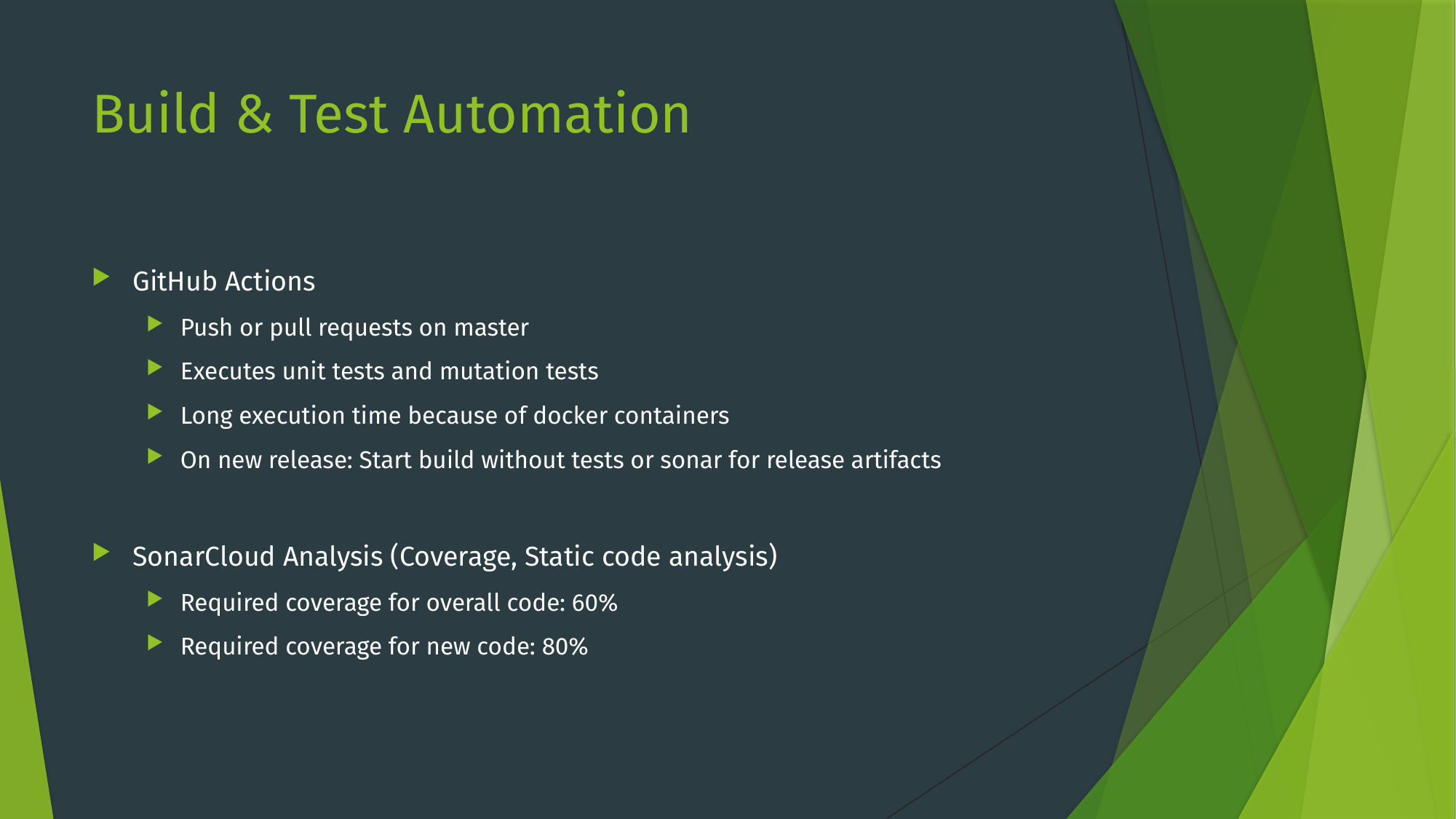

# Build & Test Automation
GitHub Actions
Push or pull requests on master
Executes unit tests and mutation tests
Long execution time because of docker containers
On new release: Start build without tests or sonar for release artifacts

SonarCloud Analysis (Coverage, Static code analysis)
Required coverage for overall code: 60%
Required coverage for new code: 80%